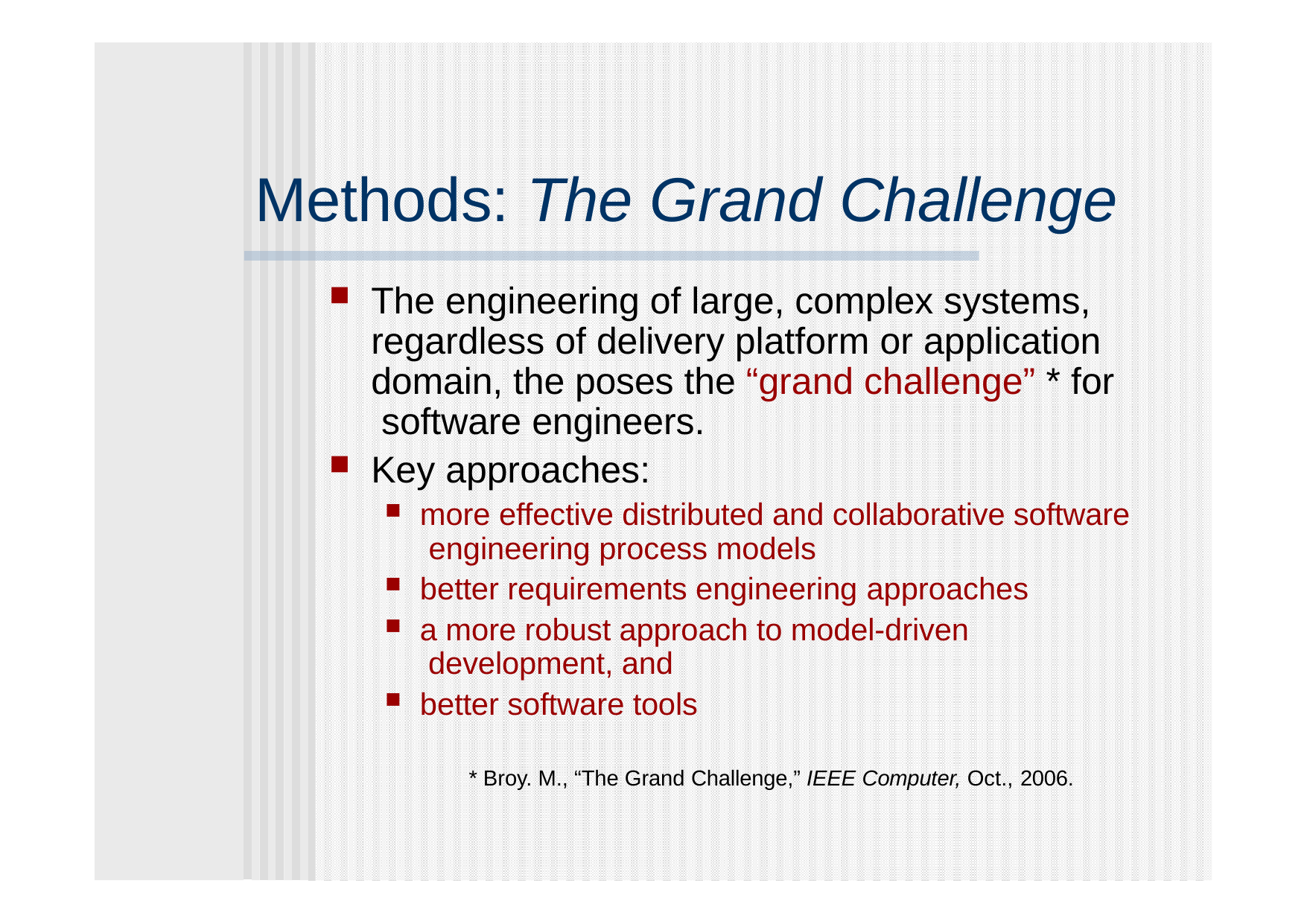

# Methods: The Grand Challenge

The engineering of large, complex systems,  regardless of delivery platform or application  domain, the poses the “grand challenge” * for  software engineers.
Key approaches:
more effective distributed and collaborative software  engineering process models
better requirements engineering approaches
a more robust approach to model-driven  development, and
better software tools
* Broy. M., “The Grand Challenge,” IEEE Computer, Oct., 2006.